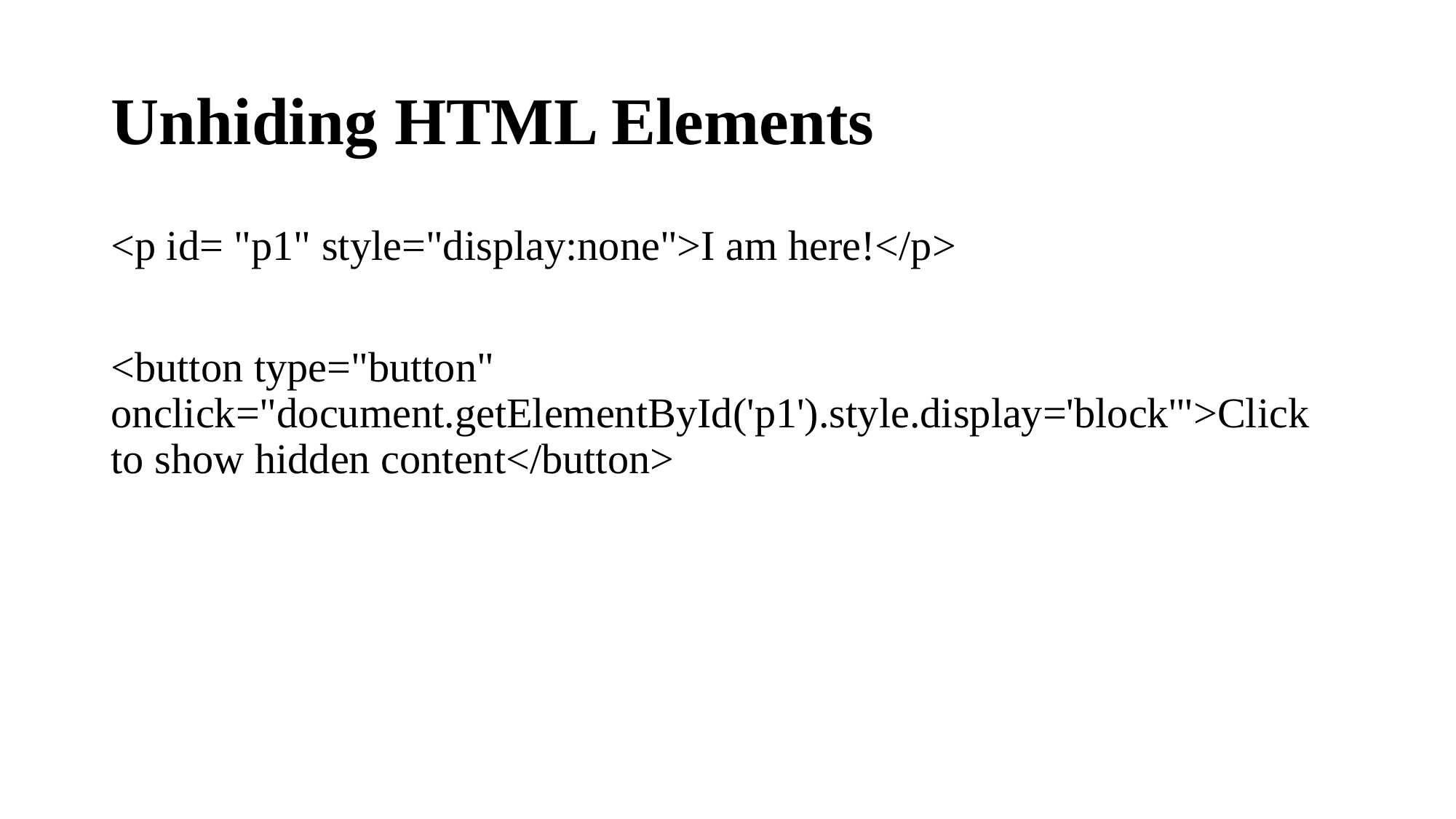

# Unhiding HTML Elements
<p id= "p1" style="display:none">I am here!</p>

<button type="button" onclick="document.getElementById('p1').style.display='block'">Click to show hidden content</button>